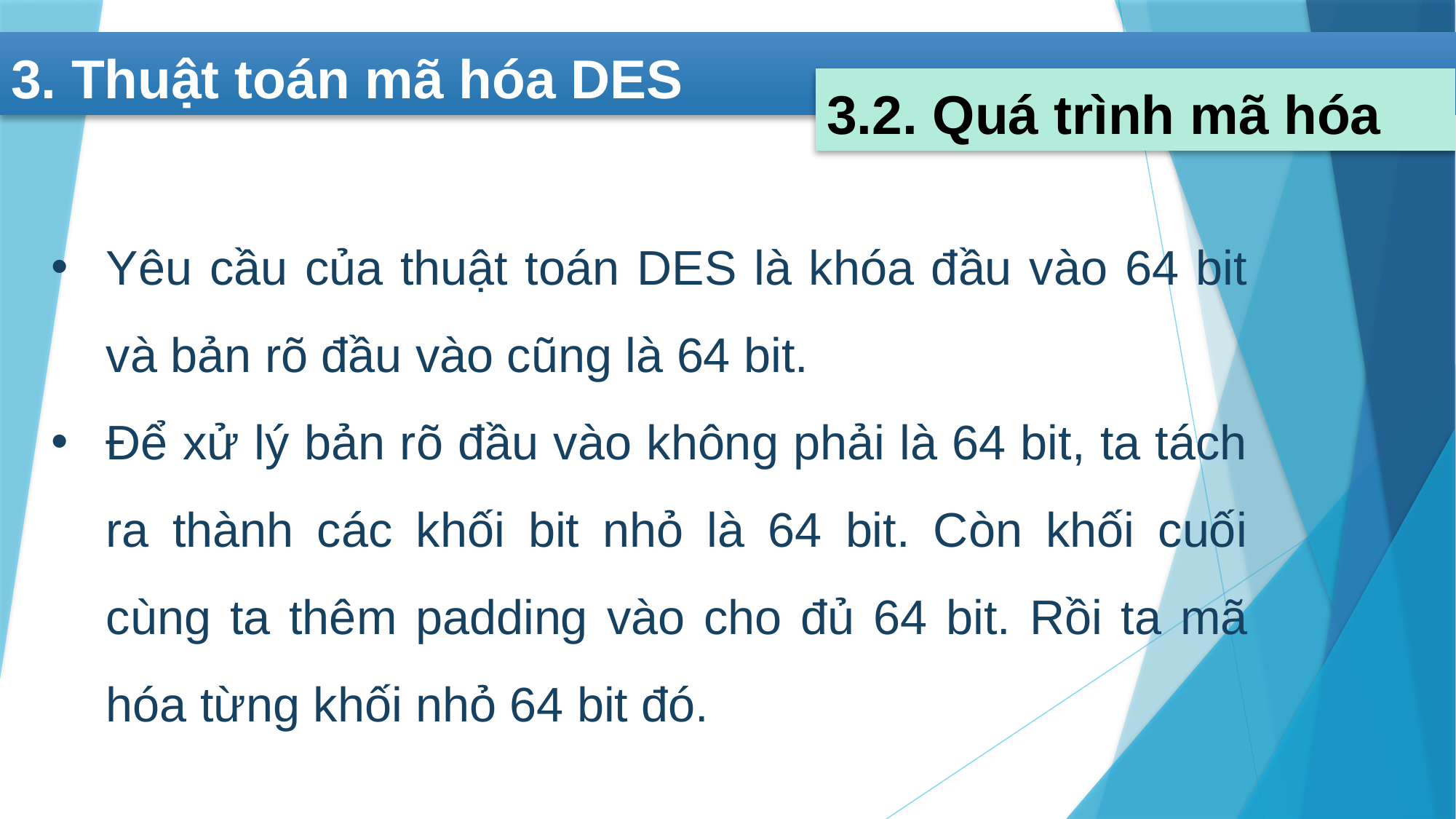

# 3. Thuật toán mã hóa DES
3.2. Quá trình mã hóa
Yêu cầu của thuật toán DES là khóa đầu vào 64 bit và bản rõ đầu vào cũng là 64 bit.
Để xử lý bản rõ đầu vào không phải là 64 bit, ta tách ra thành các khối bit nhỏ là 64 bit. Còn khối cuối cùng ta thêm padding vào cho đủ 64 bit. Rồi ta mã hóa từng khối nhỏ 64 bit đó.